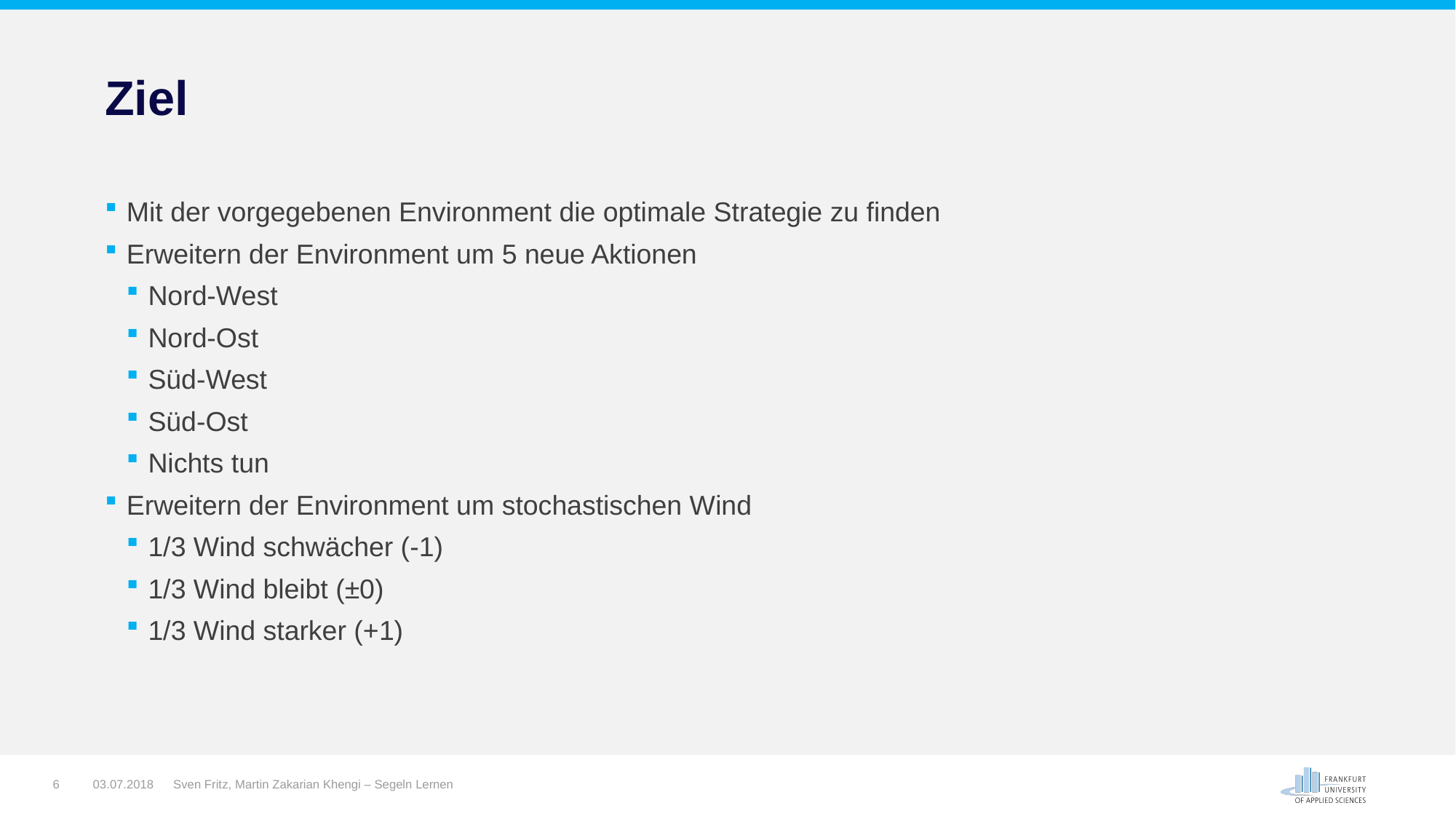

# Ziel
Mit der vorgegebenen Environment die optimale Strategie zu finden
Erweitern der Environment um 5 neue Aktionen
Nord-West
Nord-Ost
Süd-West
Süd-Ost
Nichts tun
Erweitern der Environment um stochastischen Wind
1/3 Wind schwächer (-1)
1/3 Wind bleibt (±0)
1/3 Wind starker (+1)

6
03.07.2018
Sven Fritz, Martin Zakarian Khengi – Segeln Lernen